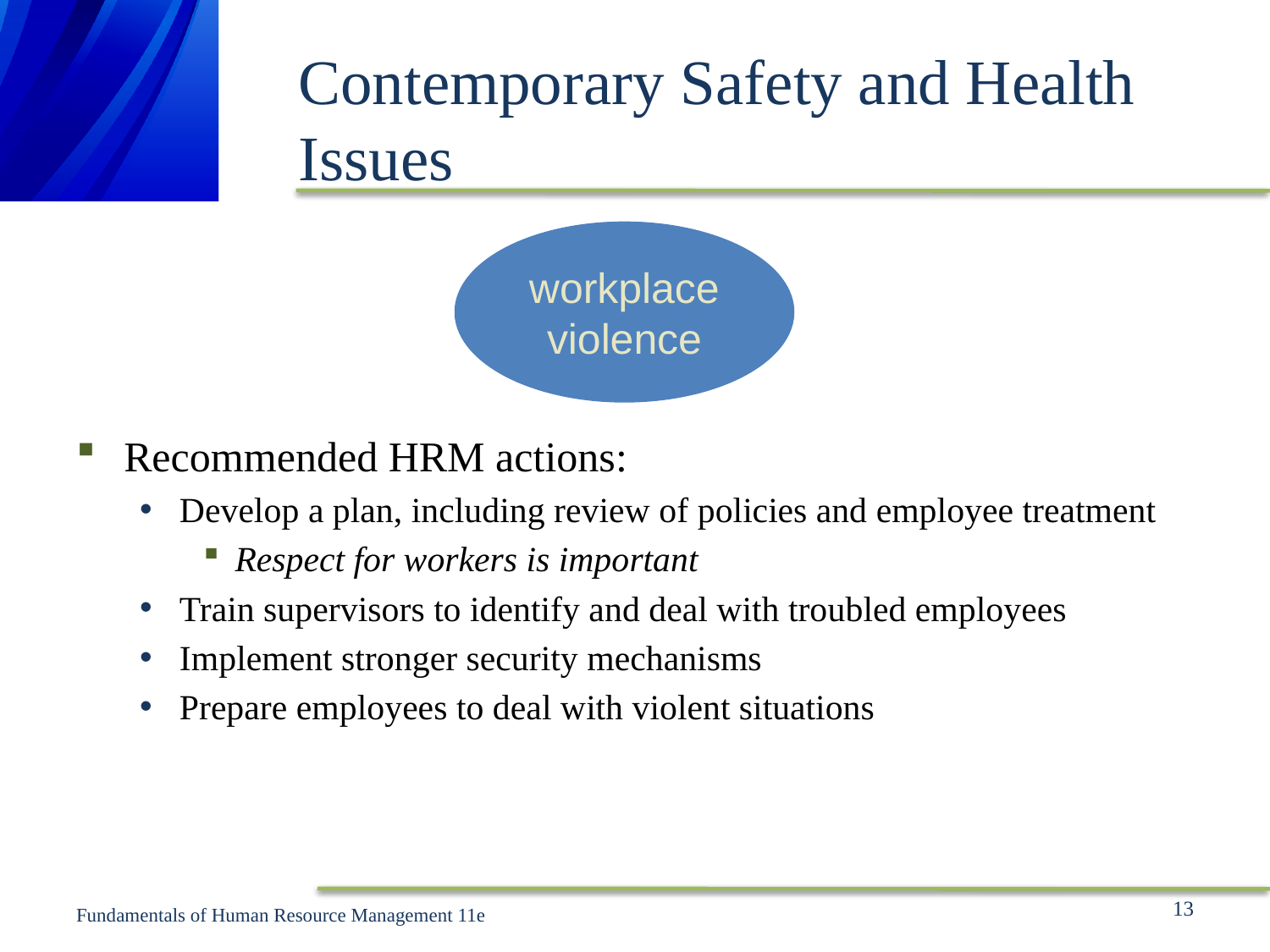

# Contemporary Safety and Health Issues
workplace
violence
Recommended HRM actions:
Develop a plan, including review of policies and employee treatment
Respect for workers is important
Train supervisors to identify and deal with troubled employees
Implement stronger security mechanisms
Prepare employees to deal with violent situations

13
Fundamentals of Human Resource Management 11e